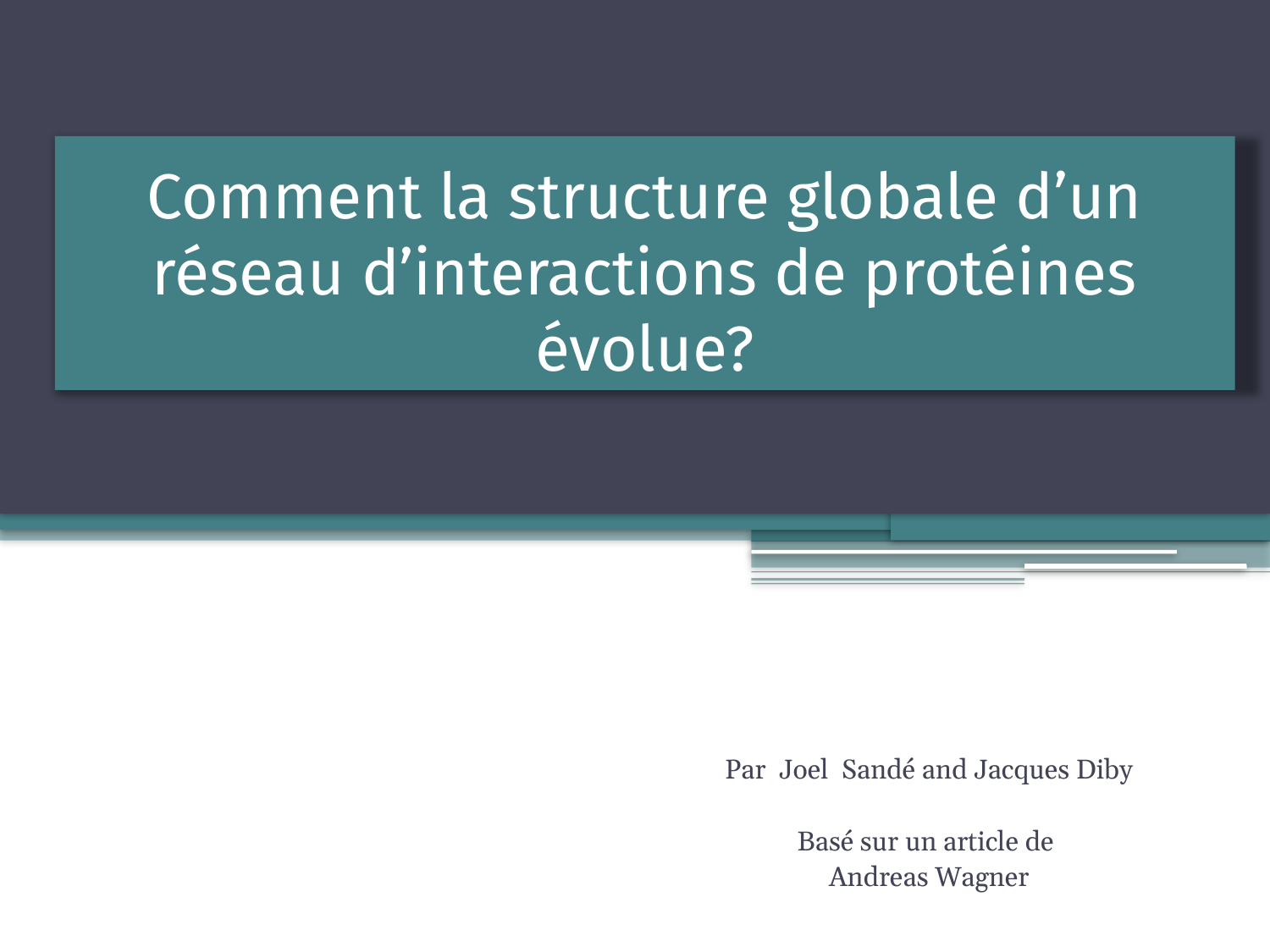

# Comment la structure globale d’un réseau d’interactions de protéines évolue?
Par  Joel  Sandé and Jacques Diby

Basé sur un article de
Andreas Wagner